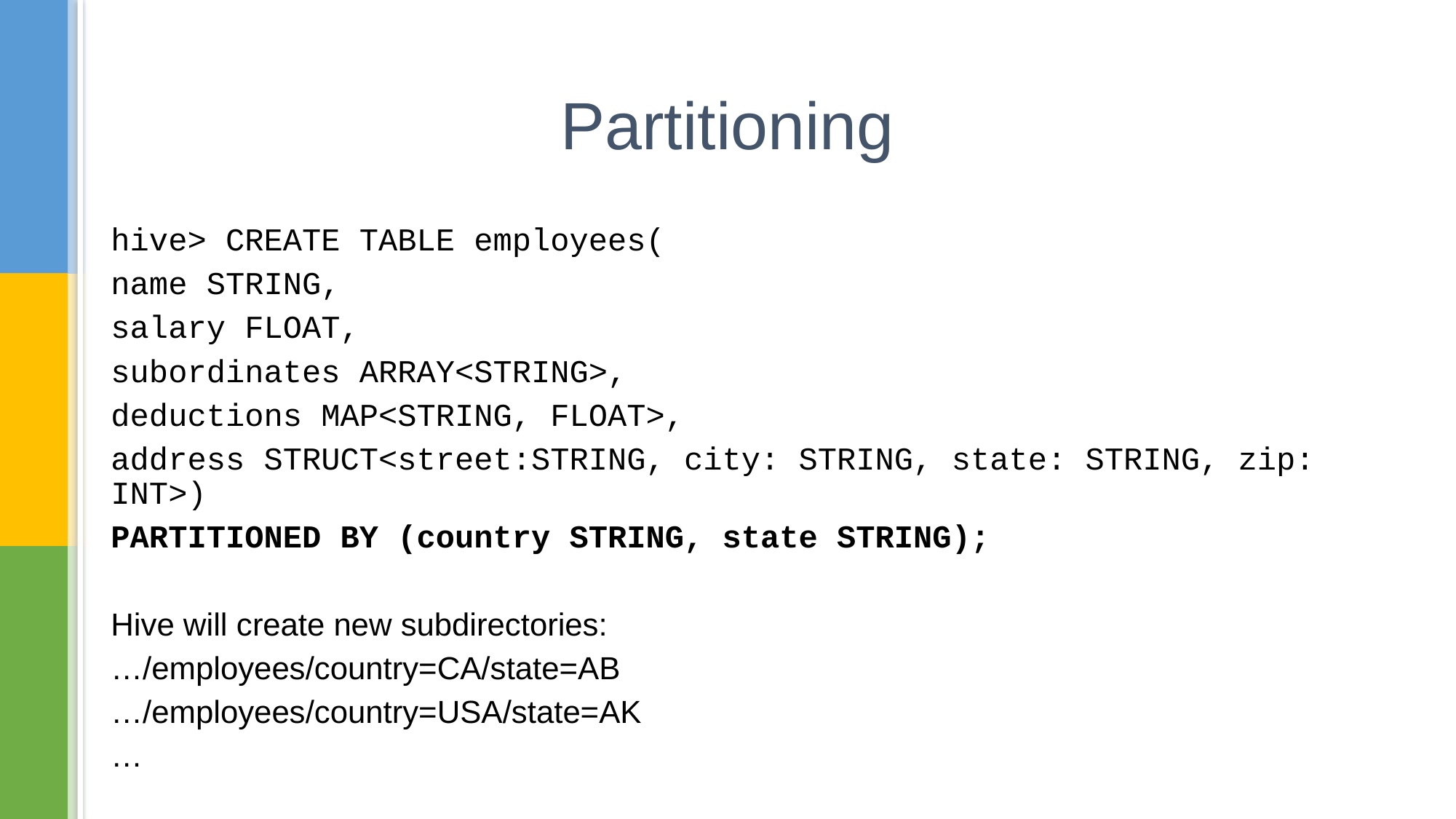

# Partitioning
hive> CREATE TABLE employees(
name STRING,
salary FLOAT,
subordinates ARRAY<STRING>,
deductions MAP<STRING, FLOAT>,
address STRUCT<street:STRING, city: STRING, state: STRING, zip: INT>)
PARTITIONED BY (country STRING, state STRING);

Hive will create new subdirectories:
…/employees/country=CA/state=AB
…/employees/country=USA/state=AK
…